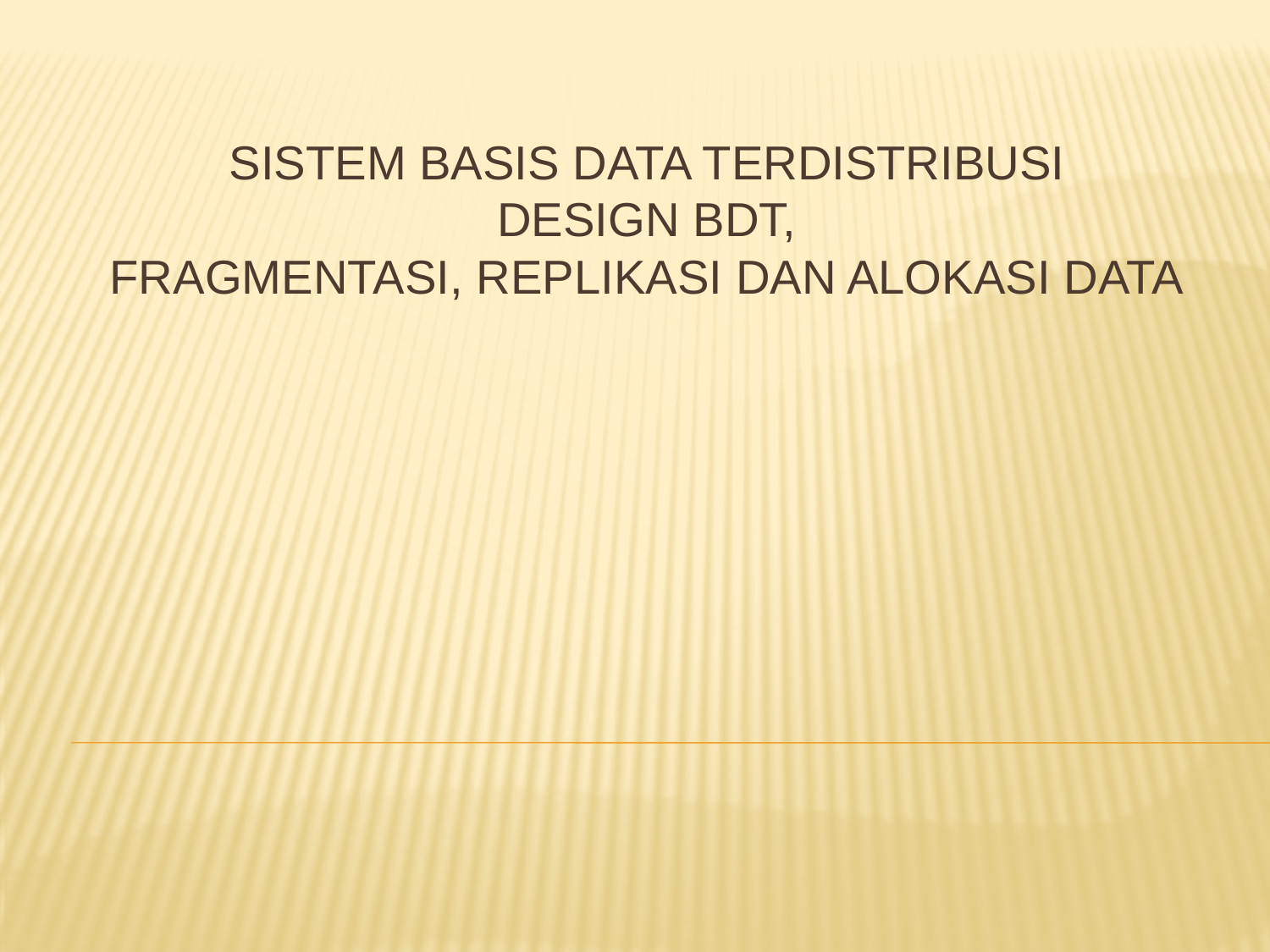

# Sistem Basis Data Terdistribusi DESIGN BDT, Fragmentasi, Replikasi dan alokasi data